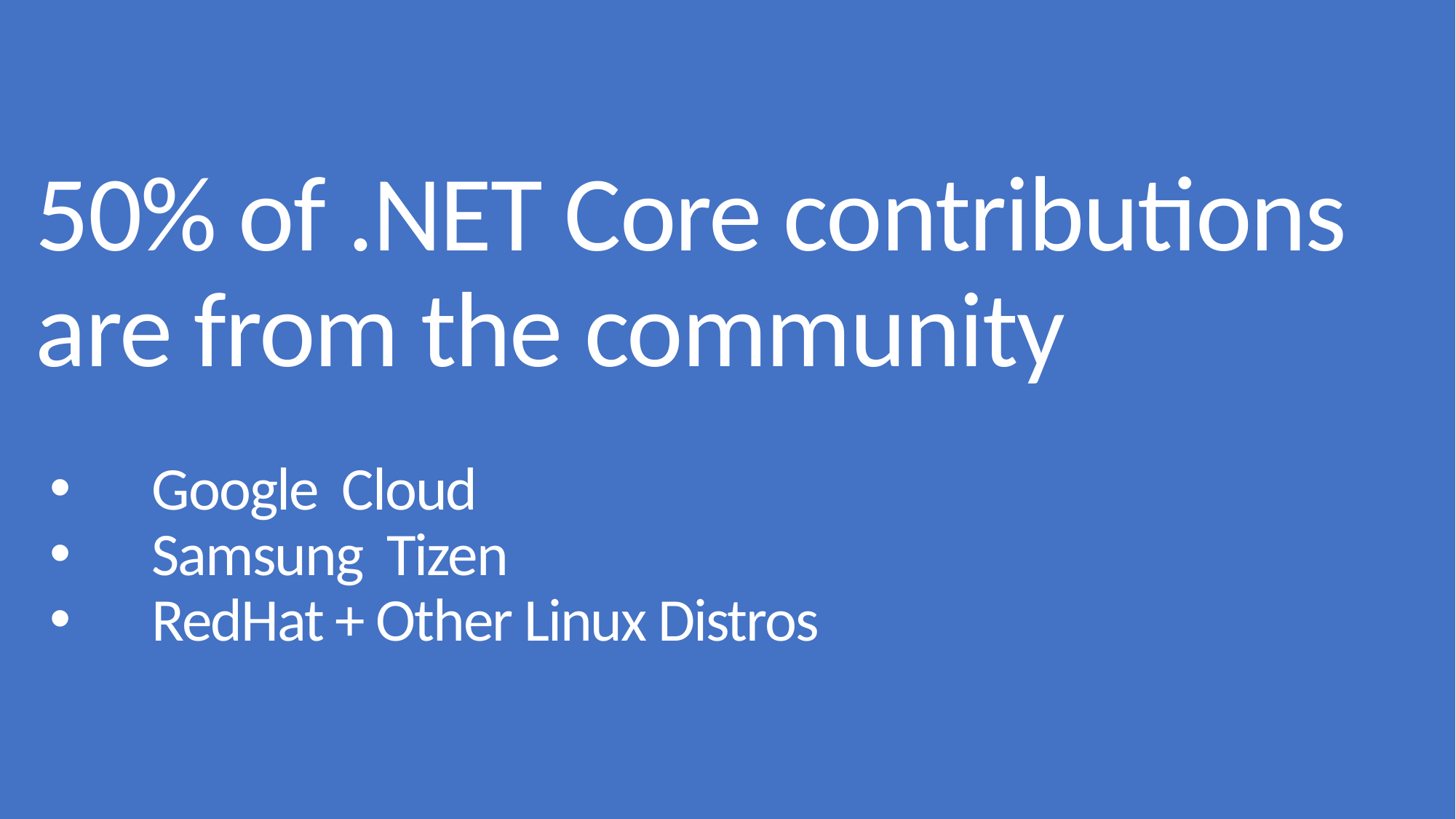

# 50% of .NET Core contributions are from the community
Google  Cloud
Samsung  Tizen
RedHat + Other Linux Distros